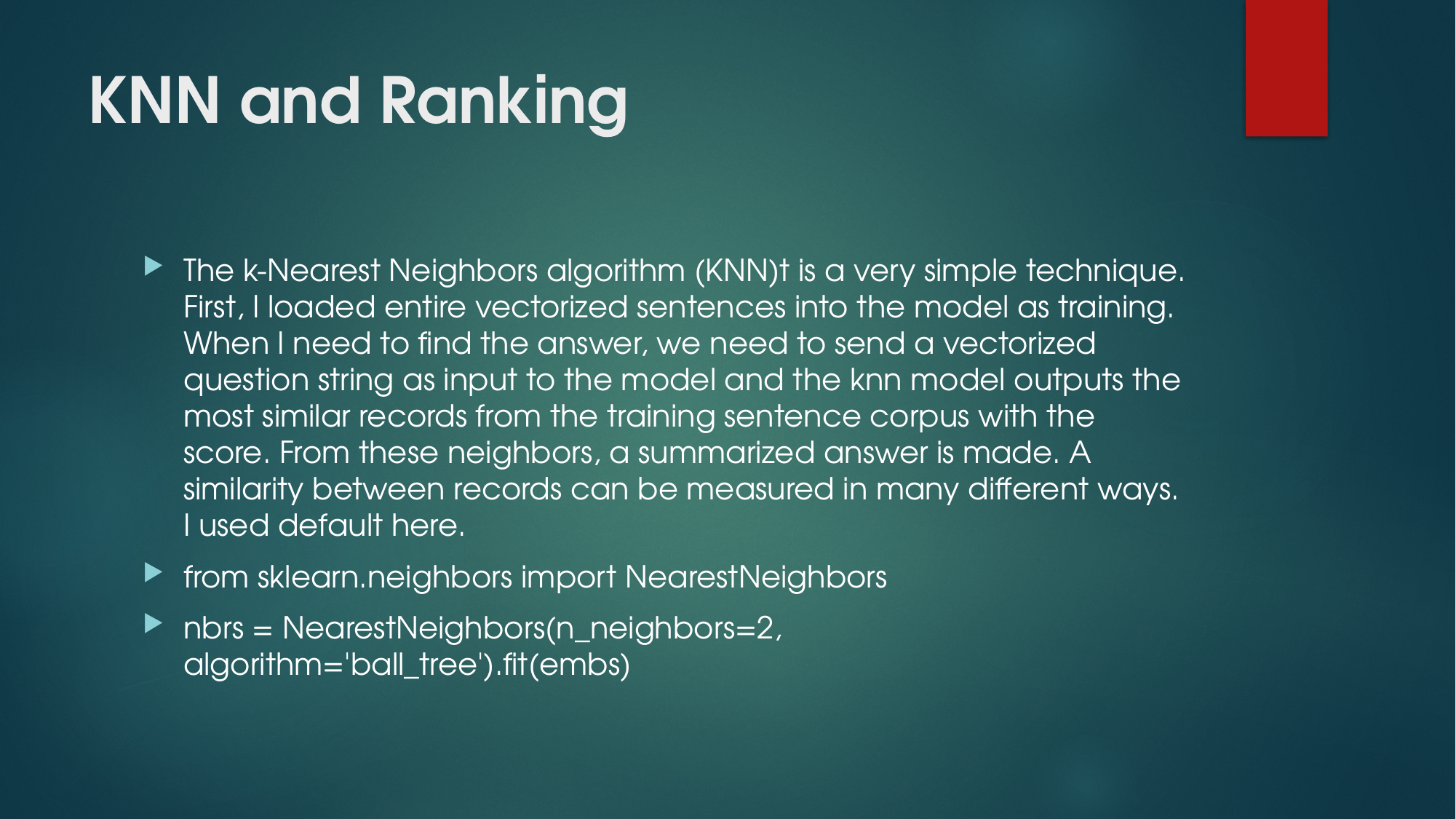

# KNN and Ranking
The k-Nearest Neighbors algorithm (KNN)t is a very simple technique. First, I loaded entire vectorized sentences into the model as training. When I need to find the answer, we need to send a vectorized question string as input to the model and the knn model outputs the most similar records from the training sentence corpus with the score. From these neighbors, a summarized answer is made. A similarity between records can be measured in many different ways. I used default here.
from sklearn.neighbors import NearestNeighbors
nbrs = NearestNeighbors(n_neighbors=2, algorithm='ball_tree').fit(embs)